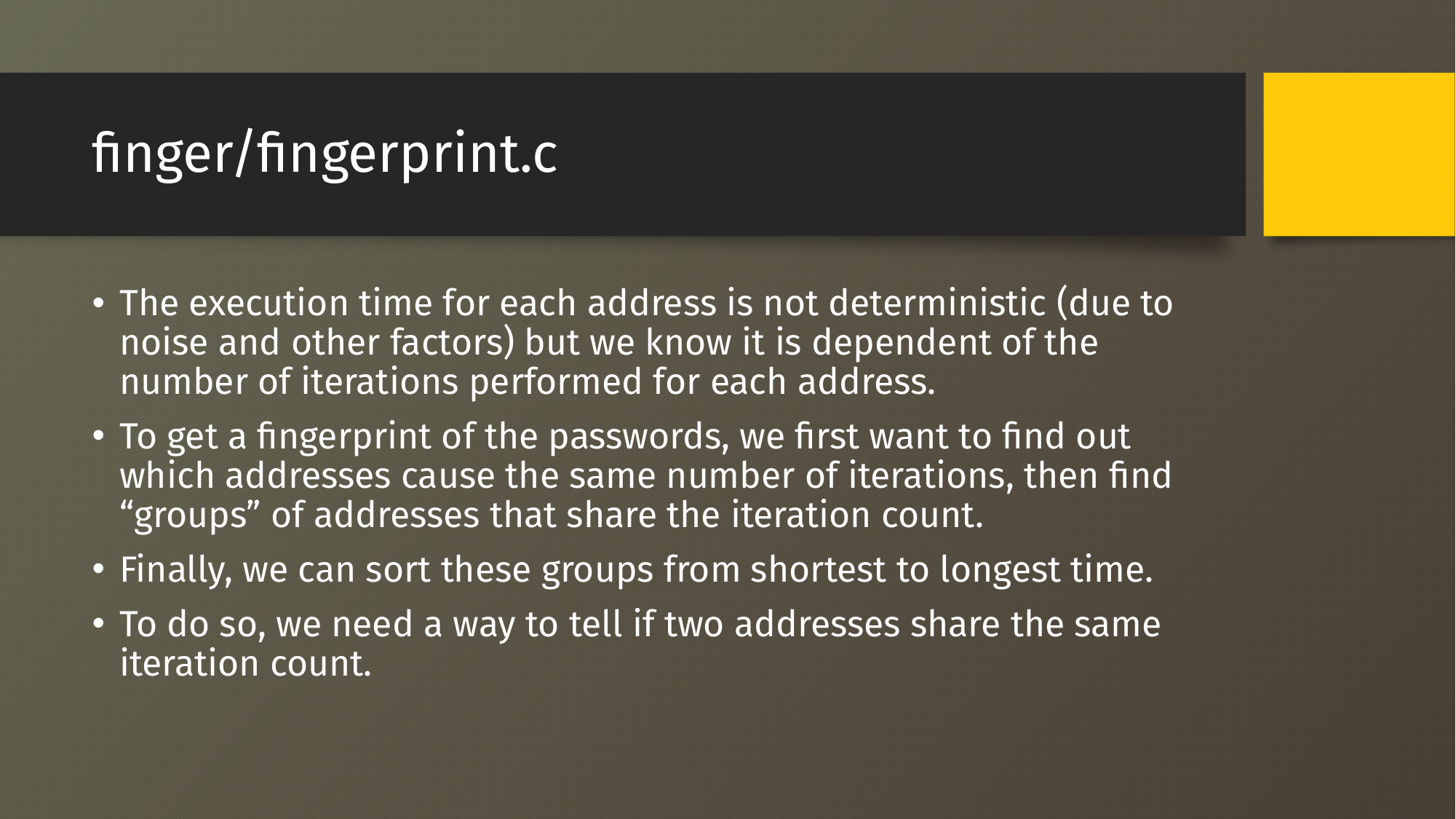

# finger/fingerprint.c
The execution time for each address is not deterministic (due to noise and other factors) but we know it is dependent of the number of iterations performed for each address.
To get a fingerprint of the passwords, we first want to find out which addresses cause the same number of iterations, then find “groups” of addresses that share the iteration count.
Finally, we can sort these groups from shortest to longest time.
To do so, we need a way to tell if two addresses share the same iteration count.